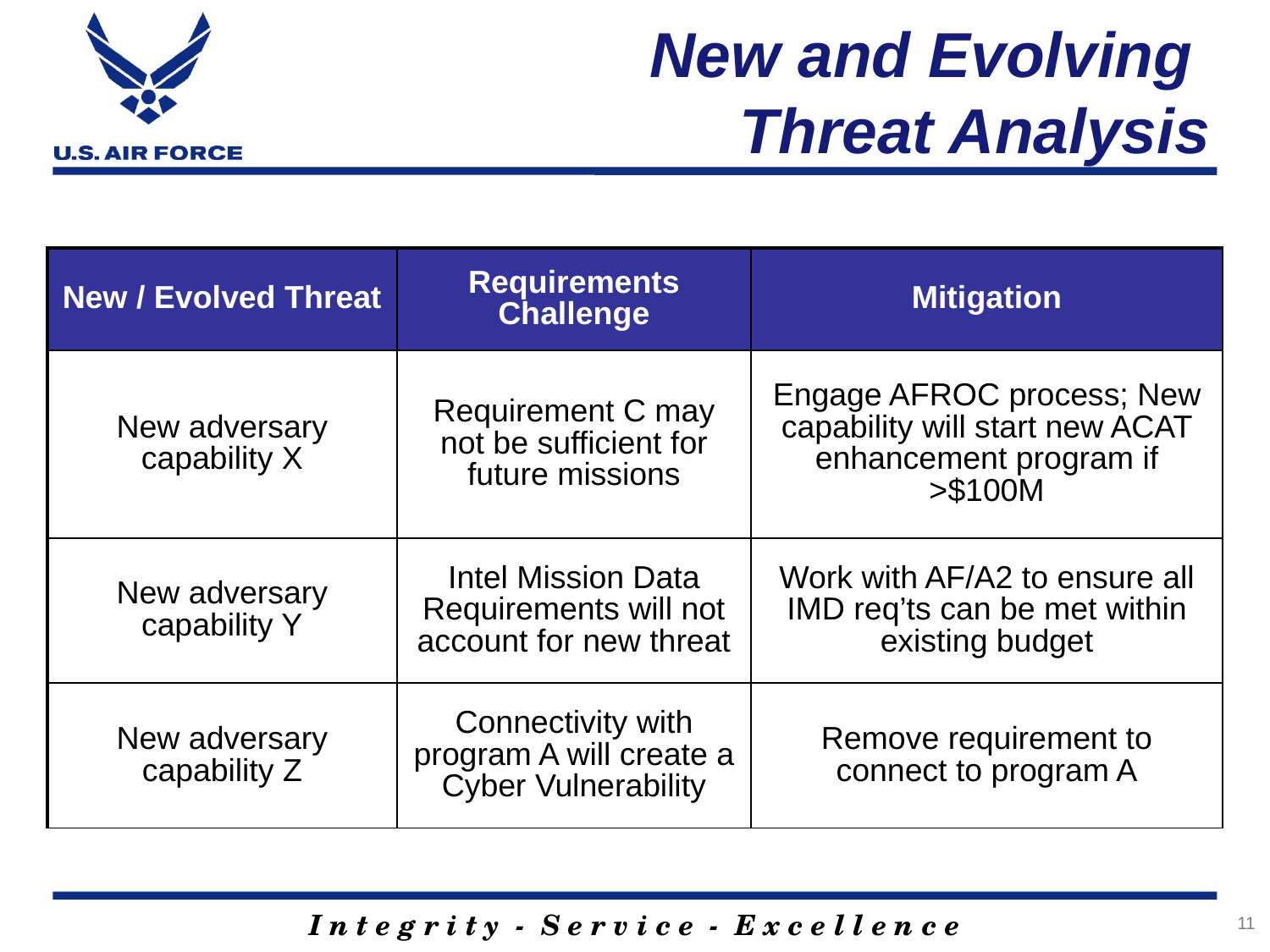

# New and Evolving Threat Analysis
| New / Evolved Threat | Requirements Challenge | Mitigation |
| --- | --- | --- |
| New adversary capability X | Requirement C may not be sufficient for future missions | Engage AFROC process; New capability will start new ACAT enhancement program if >$100M |
| New adversary capability Y | Intel Mission Data Requirements will not account for new threat | Work with AF/A2 to ensure all IMD req’ts can be met within existing budget |
| New adversary capability Z | Connectivity with program A will create a Cyber Vulnerability | Remove requirement to connect to program A |
11